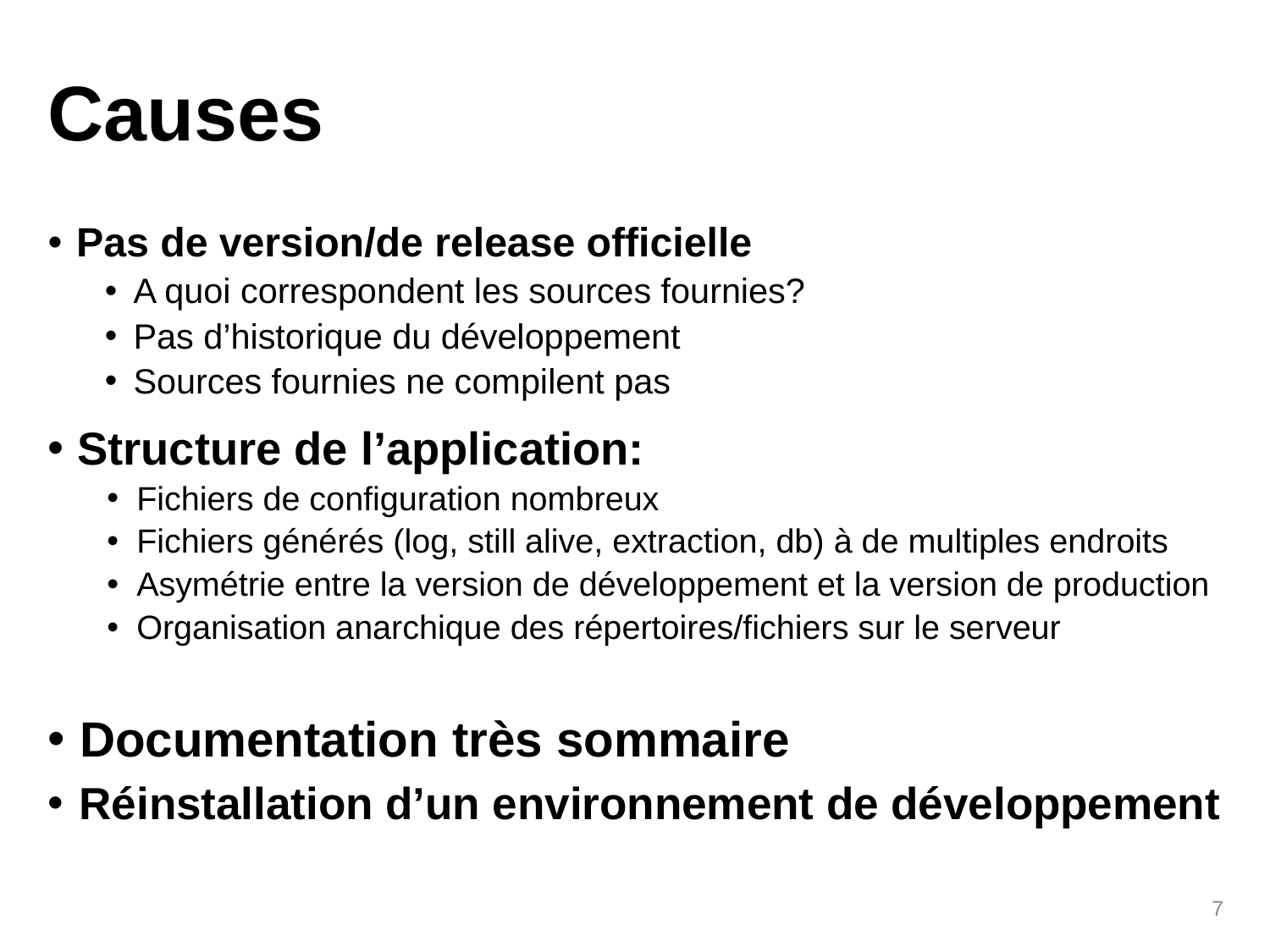

# Causes
Pas de version/de release officielle
A quoi correspondent les sources fournies?
Pas d’historique du développement
Sources fournies ne compilent pas
Structure de l’application:
Fichiers de configuration nombreux
Fichiers générés (log, still alive, extraction, db) à de multiples endroits
Asymétrie entre la version de développement et la version de production
Organisation anarchique des répertoires/fichiers sur le serveur
Documentation très sommaire
Réinstallation d’un environnement de développement
7